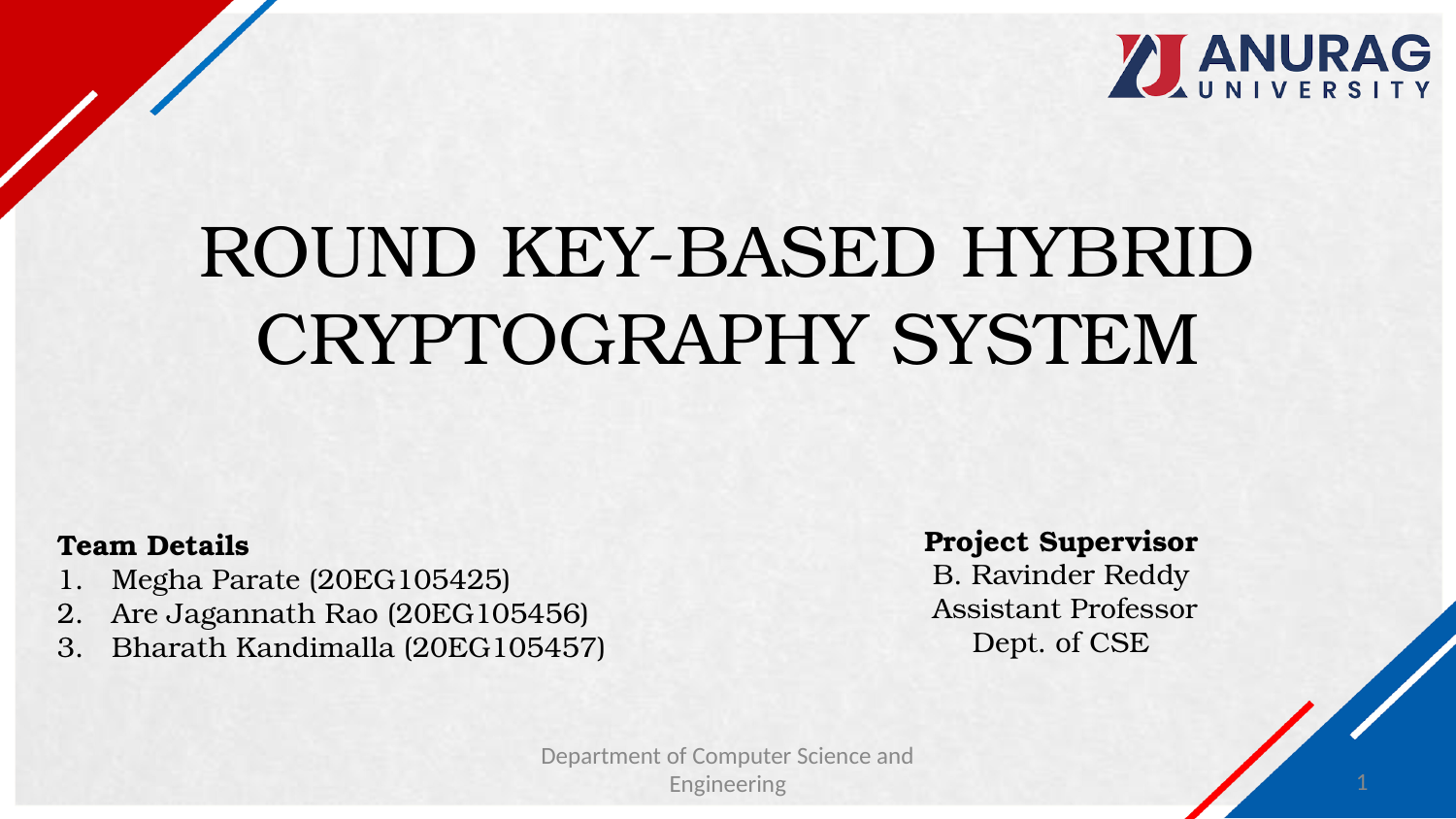

# ROUND KEY-BASED HYBRID CRYPTOGRAPHY SYSTEM

Project Supervisor
B. Ravinder Reddy
 Assistant Professor
Dept. of CSE
Team Details
Megha Parate (20EG105425)
Are Jagannath Rao (20EG105456)
Bharath Kandimalla (20EG105457)
Department of Computer Science and Engineering
1